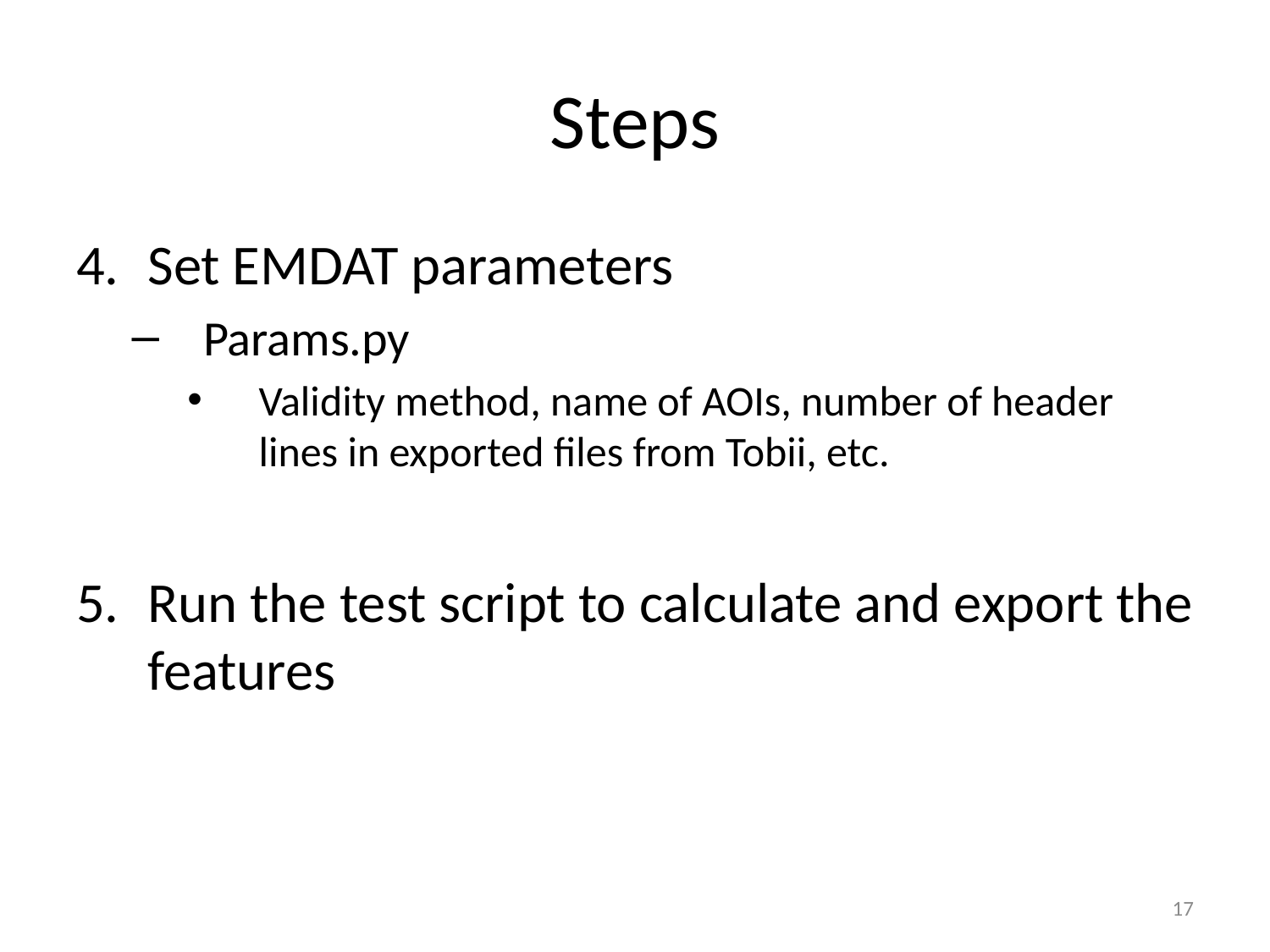

# Steps
Set EMDAT parameters
Params.py
Validity method, name of AOIs, number of header lines in exported files from Tobii, etc.

Run the test script to calculate and export the features

17